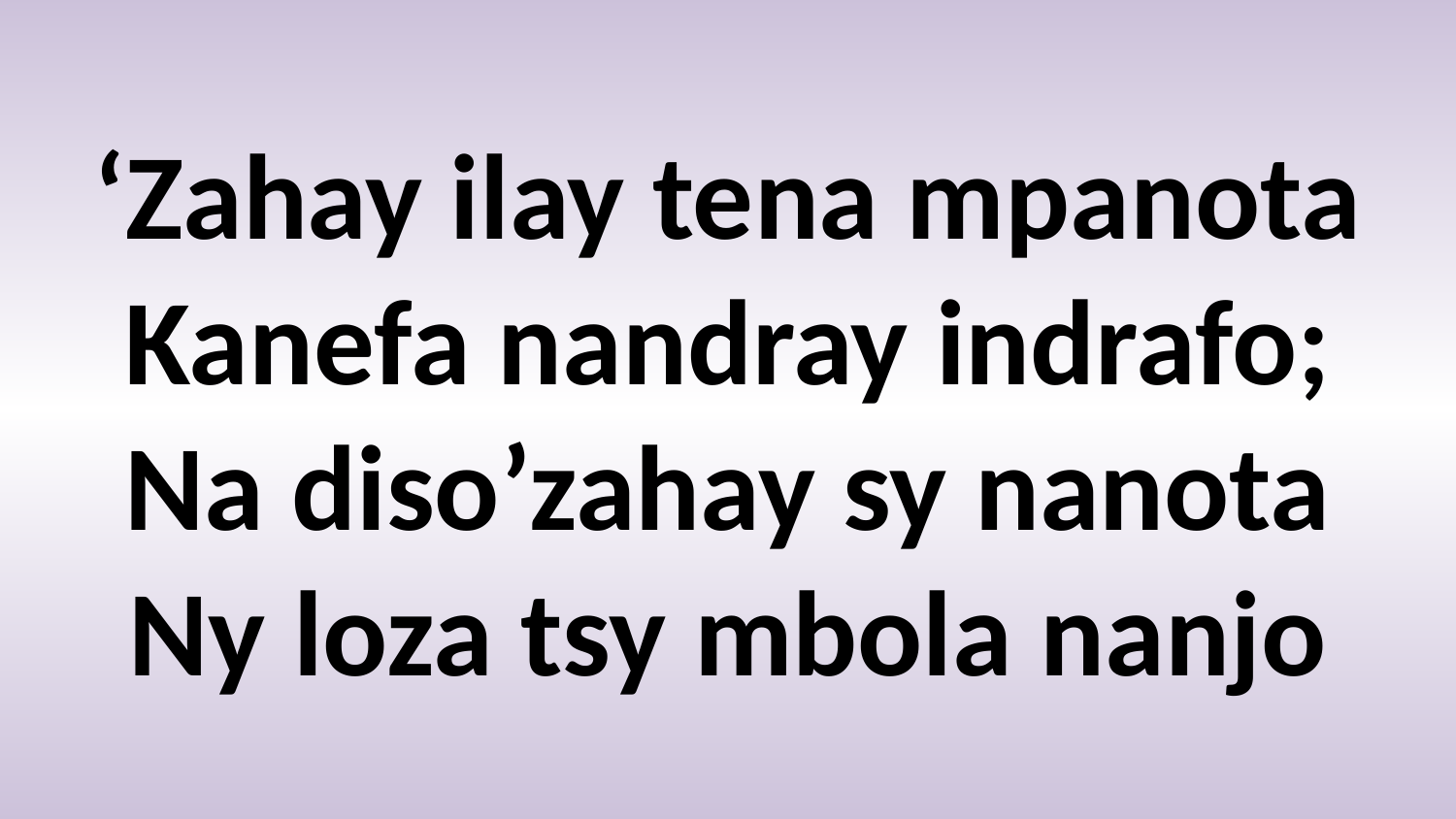

# ‘Zahay ilay tena mpanota Kanefa nandray indrafo; Na diso’zahay sy nanota Ny loza tsy mbola nanjo